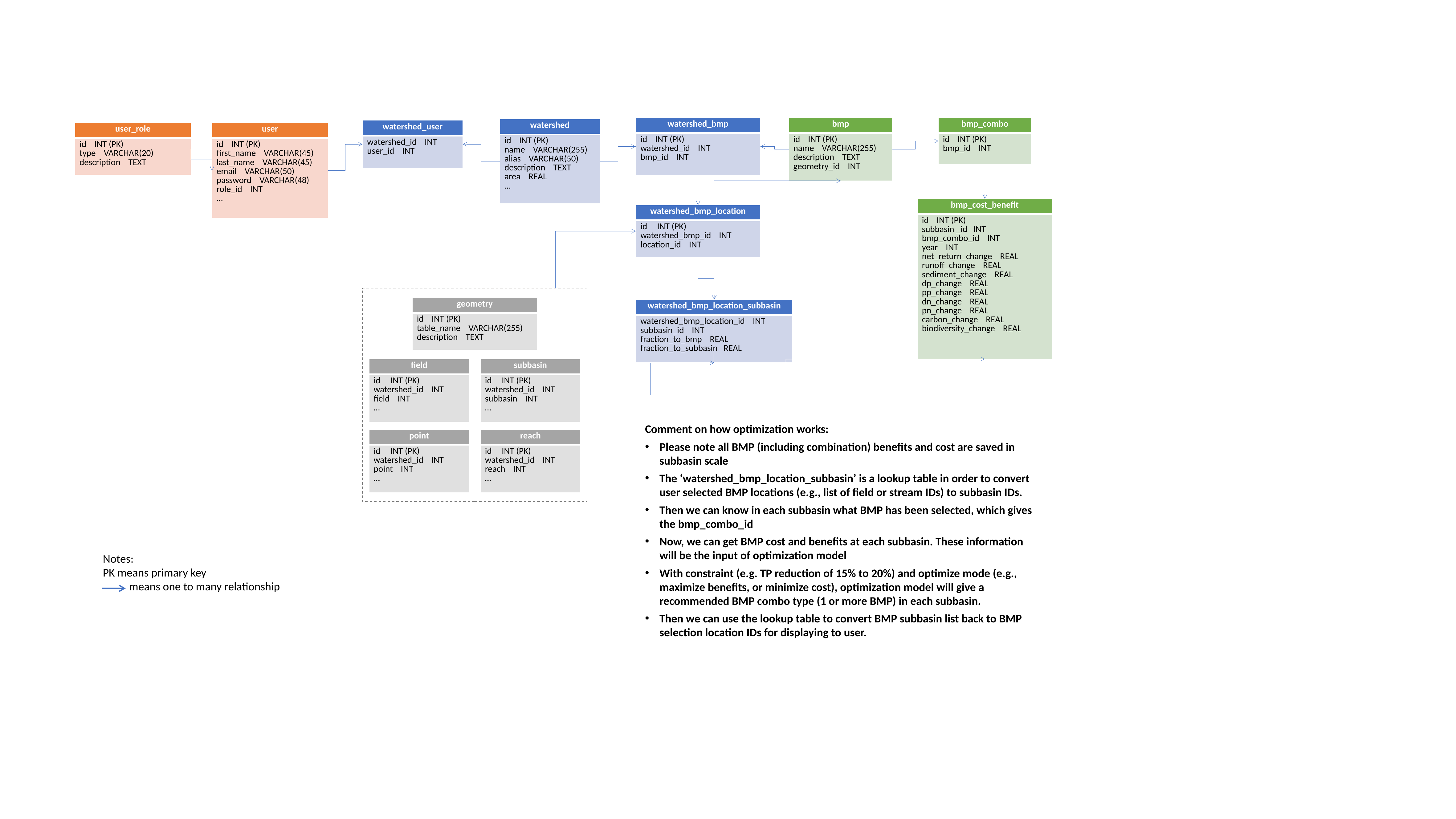

| watershed\_bmp |
| --- |
| id INT (PK) watershed\_id INT bmp\_id INT |
| bmp |
| --- |
| id INT (PK) name VARCHAR(255) description TEXT geometry\_id INT |
| bmp\_combo |
| --- |
| id INT (PK) bmp\_id INT |
| watershed |
| --- |
| id INT (PK) name VARCHAR(255) alias VARCHAR(50) description TEXT area REAL … |
| watershed\_user |
| --- |
| watershed\_id INT user\_id INT |
| user\_role |
| --- |
| id INT (PK) type VARCHAR(20) description TEXT |
| user |
| --- |
| id INT (PK) first\_name VARCHAR(45) last\_name VARCHAR(45) email VARCHAR(50) password VARCHAR(48) role\_id INT … |
| bmp\_cost\_benefit |
| --- |
| id INT (PK) subbasin \_id INT bmp\_combo\_id INT year INT net\_return\_change REAL runoff\_change REAL sediment\_change REAL dp\_change REAL pp\_change REAL dn\_change REAL pn\_change REAL carbon\_change REAL biodiversity\_change REAL |
| watershed\_bmp\_location |
| --- |
| id INT (PK) watershed\_bmp\_id INT location\_id INT |

| geometry |
| --- |
| id INT (PK) table\_name VARCHAR(255) description TEXT |
| watershed\_bmp\_location\_subbasin |
| --- |
| watershed\_bmp\_location\_id INT subbasin\_id INT fraction\_to\_bmp REAL fraction\_to\_subbasin REAL |
| field |
| --- |
| id INT (PK) watershed\_id INT field INT … |
| subbasin |
| --- |
| id INT (PK) watershed\_id INT subbasin INT … |
Comment on how optimization works:
Please note all BMP (including combination) benefits and cost are saved in subbasin scale
The ‘watershed_bmp_location_subbasin’ is a lookup table in order to convert user selected BMP locations (e.g., list of field or stream IDs) to subbasin IDs.
Then we can know in each subbasin what BMP has been selected, which gives the bmp_combo_id
Now, we can get BMP cost and benefits at each subbasin. These information will be the input of optimization model
With constraint (e.g. TP reduction of 15% to 20%) and optimize mode (e.g., maximize benefits, or minimize cost), optimization model will give a recommended BMP combo type (1 or more BMP) in each subbasin.
Then we can use the lookup table to convert BMP subbasin list back to BMP selection location IDs for displaying to user.
| point |
| --- |
| id INT (PK) watershed\_id INT point INT … |
| reach |
| --- |
| id INT (PK) watershed\_id INT reach INT … |
Notes:
PK means primary key
          means one to many relationship